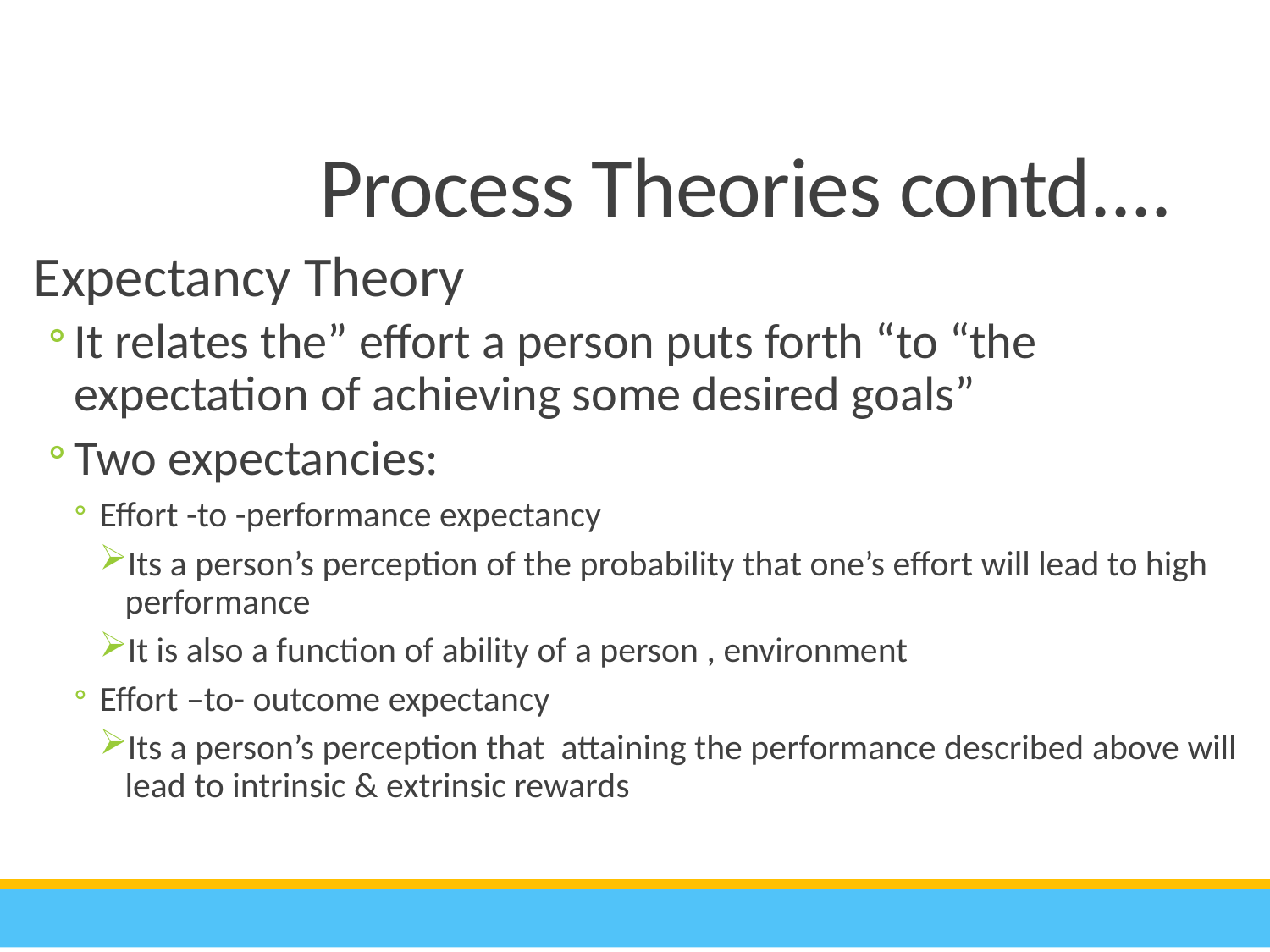

Process Theories contd....
Expectancy Theory
It relates the” effort a person puts forth “to “the expectation of achieving some desired goals”
Two expectancies:
Effort -to -performance expectancy
Its a person’s perception of the probability that one’s effort will lead to high performance
It is also a function of ability of a person , environment
Effort –to- outcome expectancy
Its a person’s perception that  attaining the performance described above will lead to intrinsic & extrinsic rewards